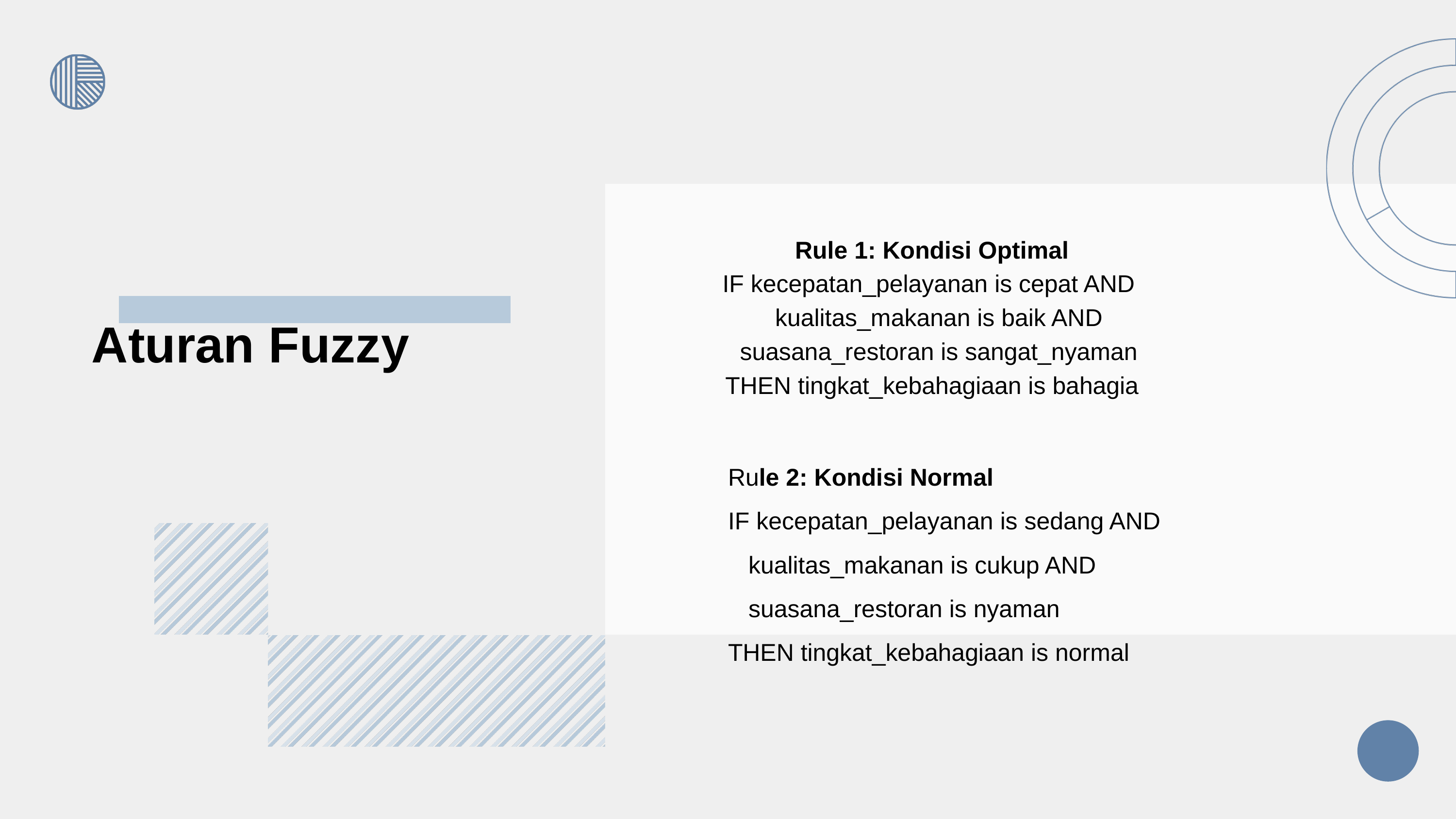

Rule 1: Kondisi Optimal
IF kecepatan_pelayanan is cepat AND
   kualitas_makanan is baik AND
   suasana_restoran is sangat_nyaman
THEN tingkat_kebahagiaan is bahagia

 Aturan Fuzzy
Rule 2: Kondisi Normal
IF kecepatan_pelayanan is sedang AND
   kualitas_makanan is cukup AND
   suasana_restoran is nyaman
THEN tingkat_kebahagiaan is normal